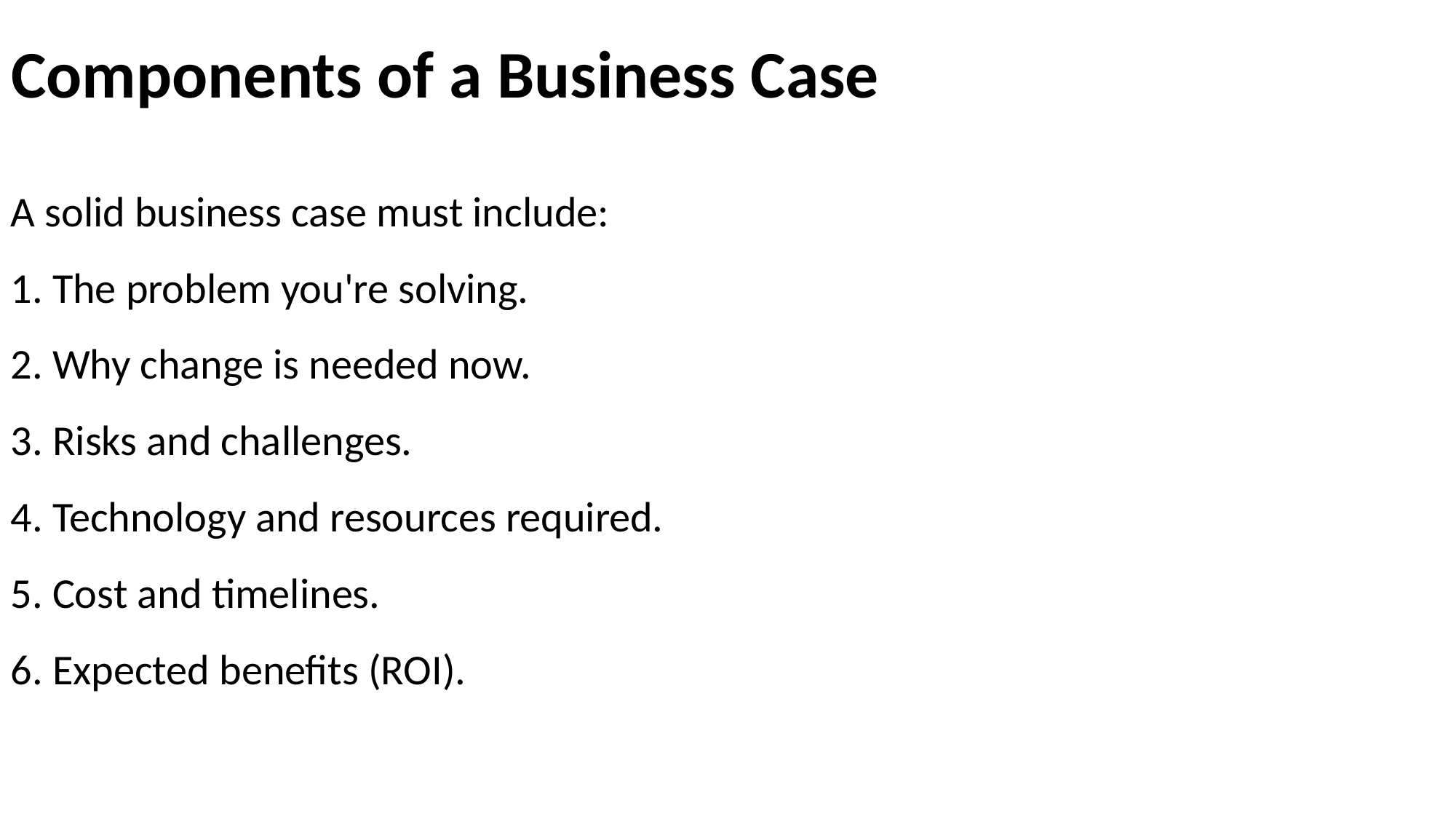

# Components of a Business Case
A solid business case must include:
 The problem you're solving.
 Why change is needed now.
 Risks and challenges.
 Technology and resources required.
 Cost and timelines.
 Expected benefits (ROI).